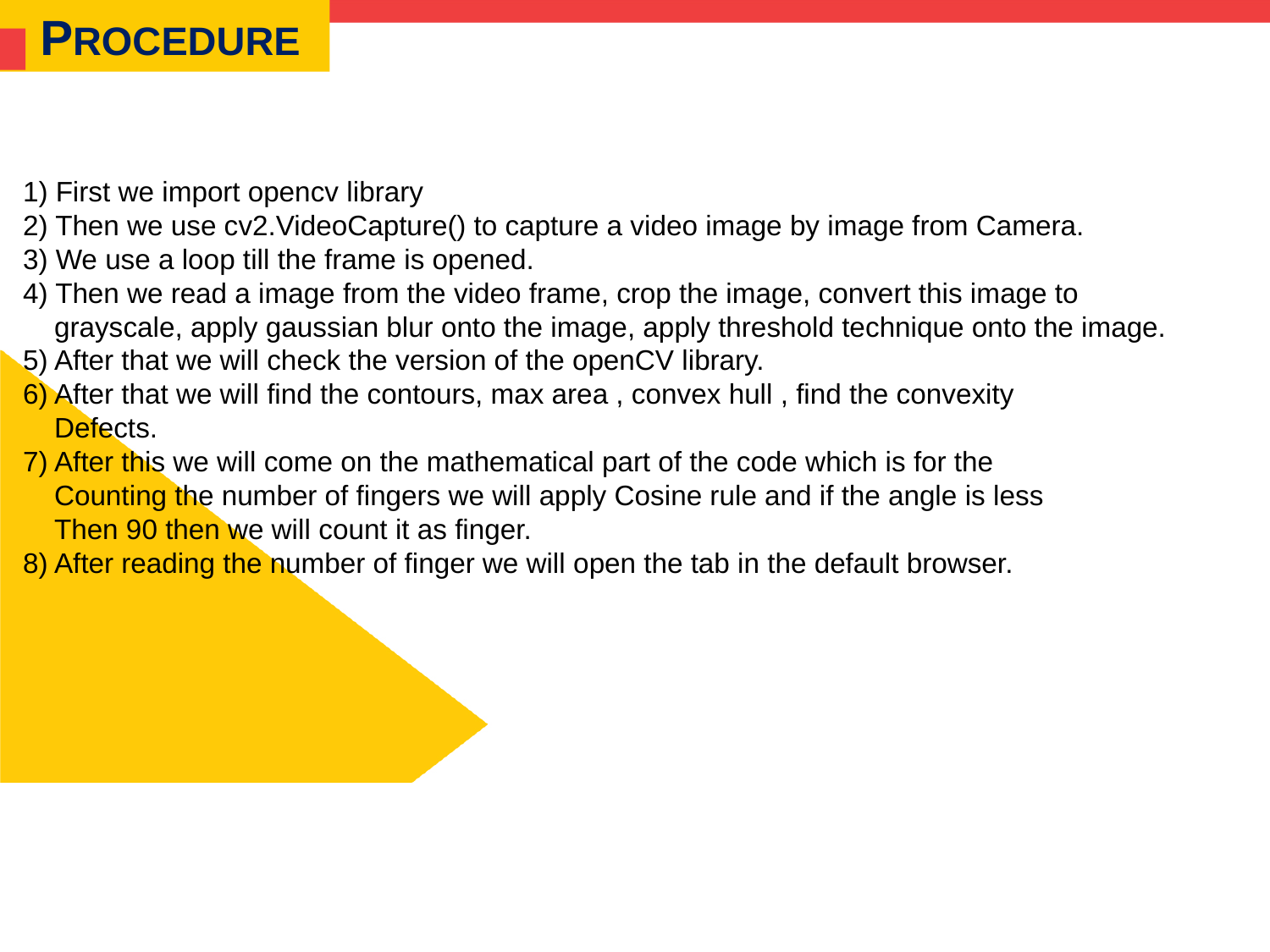

PROCEDURE

1) First we import opencv library
2) Then we use cv2.VideoCapture() to capture a video image by image from Camera.
3) We use a loop till the frame is opened.
4) Then we read a image from the video frame, crop the image, convert this image to
    grayscale, apply gaussian blur onto the image, apply threshold technique onto the image.
5) After that we will check the version of the openCV library.
6) After that we will find the contours, max area , convex hull , find the convexity
    Defects.
7) After this we will come on the mathematical part of the code which is for the
    Counting the number of fingers we will apply Cosine rule and if the angle is less
    Then 90 then we will count it as finger.
8) After reading the number of finger we will open the tab in the default browser.